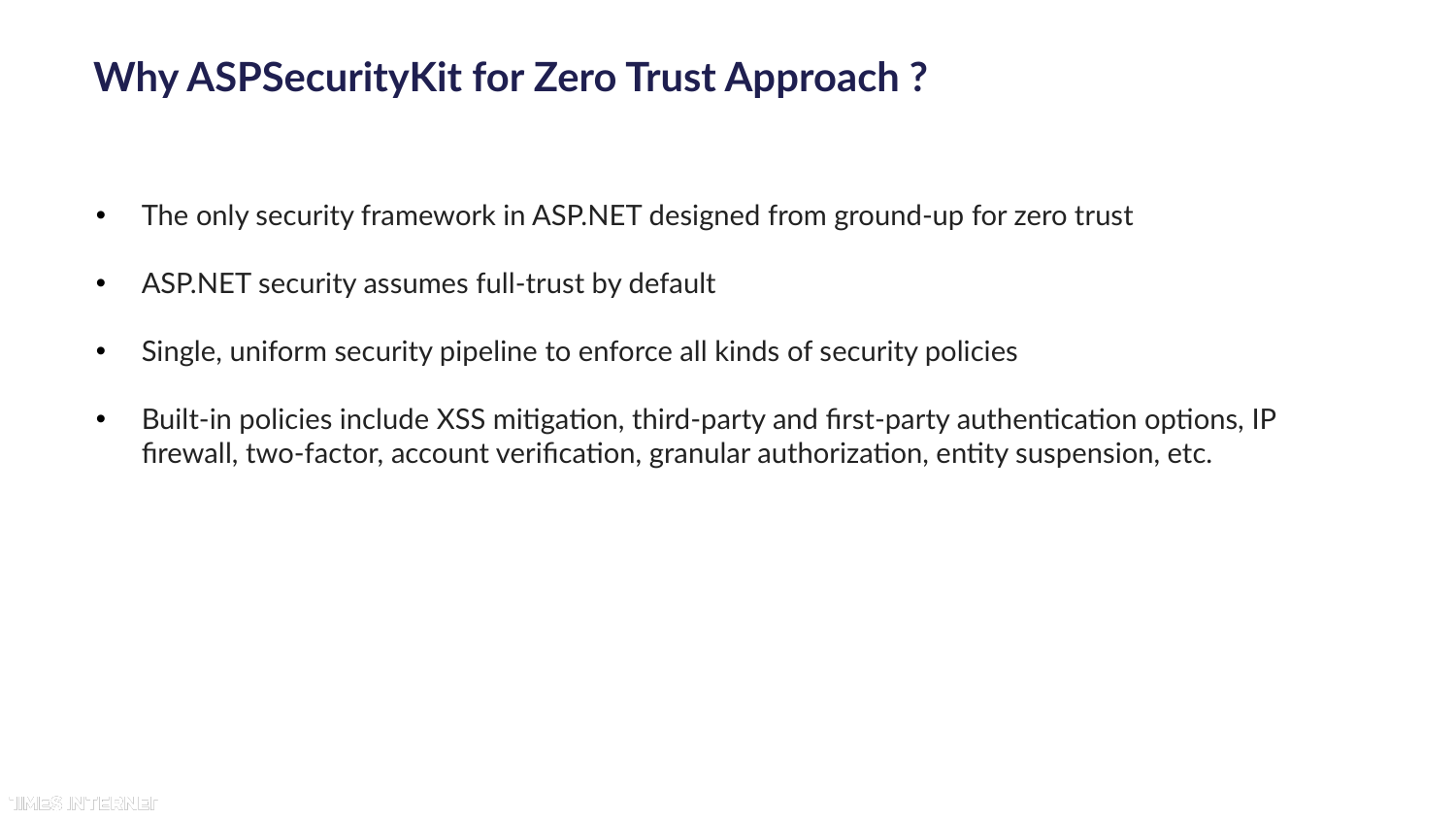

# Why ASPSecurityKit for Zero Trust Approach ?
The only security framework in ASP.NET designed from ground-up for zero trust

ASP.NET security assumes full-trust by default

Single, uniform security pipeline to enforce all kinds of security policies

Built-in policies include XSS mitigation, third-party and first-party authentication options, IP firewall, two-factor, account verification, granular authorization, entity suspension, etc.